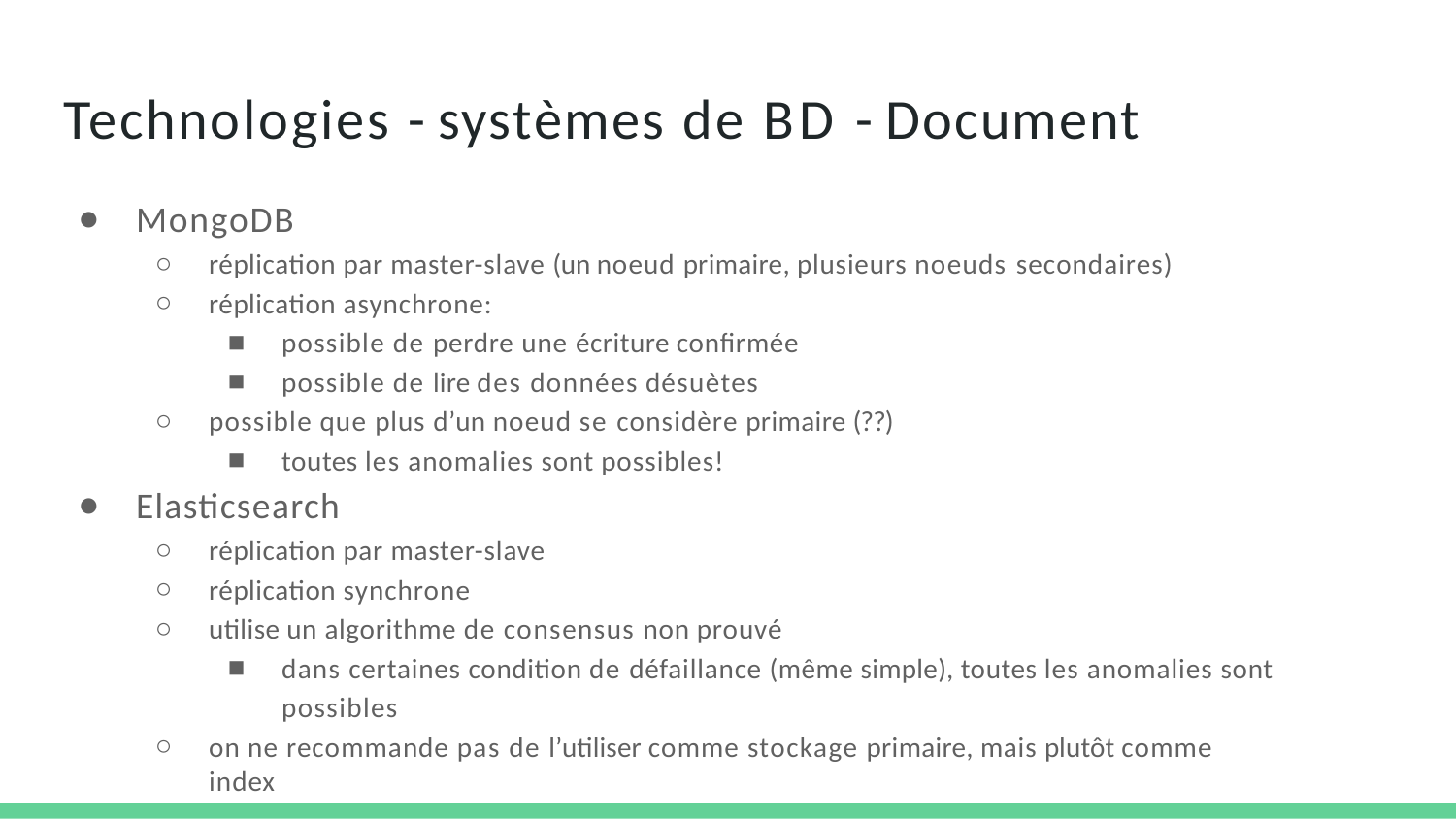

# Technologies - systèmes de BD - Document
MongoDB
réplication par master-slave (un noeud primaire, plusieurs noeuds secondaires)
réplication asynchrone:
possible de perdre une écriture confirmée
possible de lire des données désuètes
possible que plus d’un noeud se considère primaire (??)
toutes les anomalies sont possibles!
Elasticsearch
réplication par master-slave
réplication synchrone
utilise un algorithme de consensus non prouvé
dans certaines condition de défaillance (même simple), toutes les anomalies sont  possibles
on ne recommande pas de l’utiliser comme stockage primaire, mais plutôt comme index